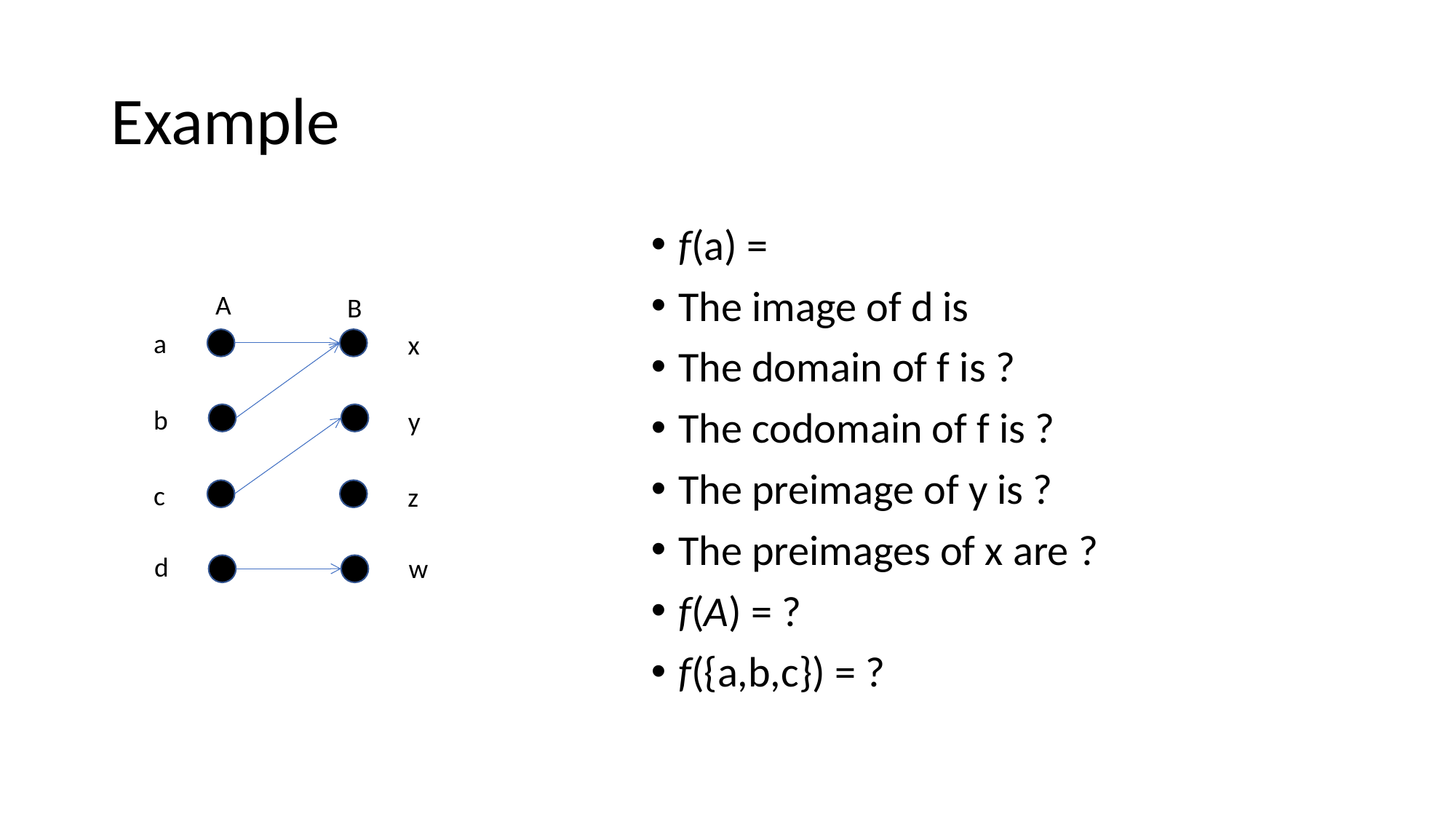

# Example
f(a) =
The image of d is
The domain of f is ?
The codomain of f is ?
The preimage of y is ?
The preimages of x are ?
f(A) = ?
f({a,b,c}) = ?

A
B
a
x

b
y

c
z

d
w